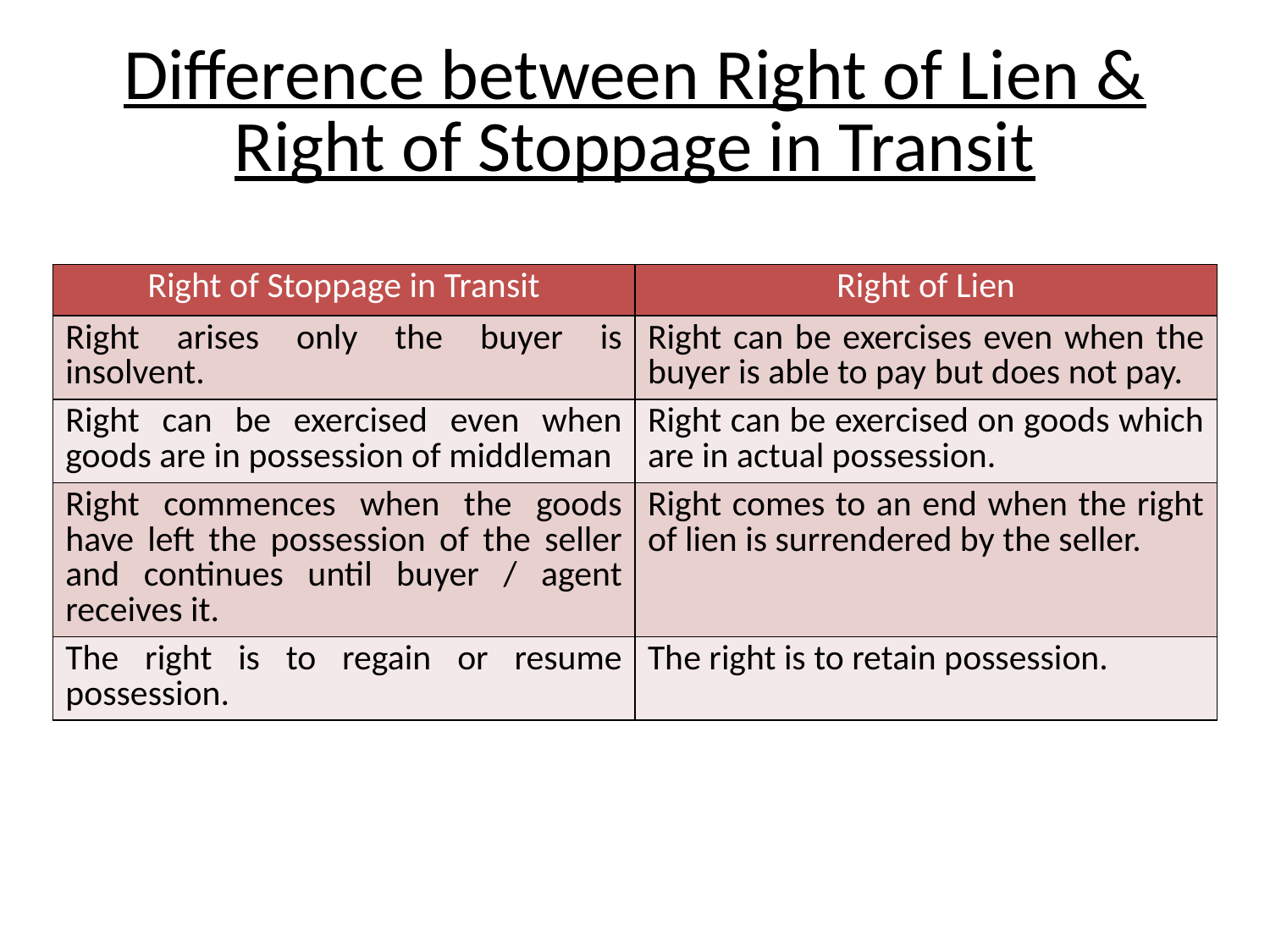

# Difference between Right of Lien & Right of Stoppage in Transit
| Right of Stoppage in Transit | Right of Lien |
| --- | --- |
| Right arises only the buyer is insolvent. | Right can be exercises even when the buyer is able to pay but does not pay. |
| Right can be exercised even when goods are in possession of middleman | Right can be exercised on goods which are in actual possession. |
| Right commences when the goods have left the possession of the seller and continues until buyer / agent receives it. | Right comes to an end when the right of lien is surrendered by the seller. |
| The right is to regain or resume possession. | The right is to retain possession. |